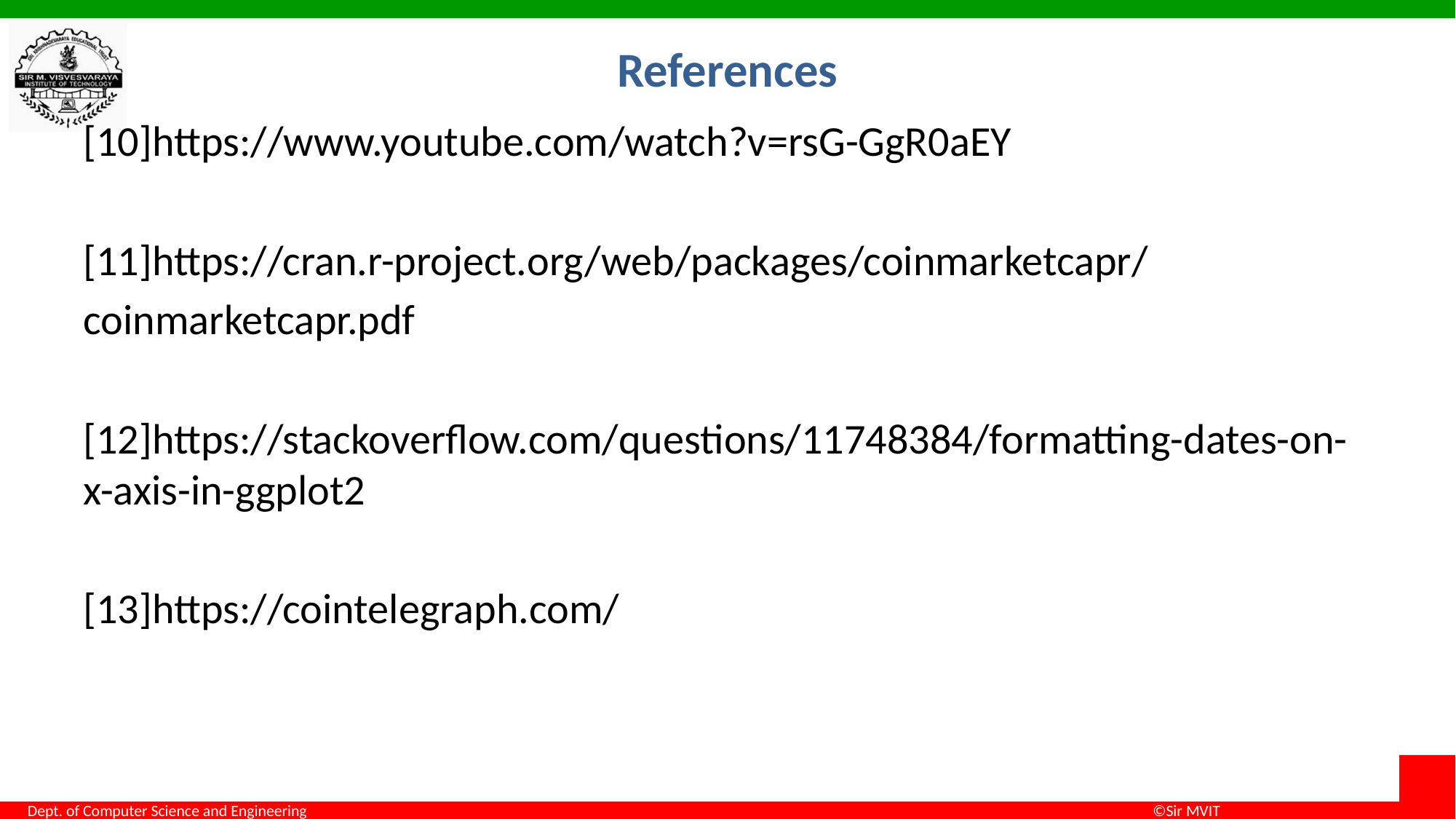

# References
[10]https://www.youtube.com/watch?v=rsG-GgR0aEY

[11]https://cran.r-project.org/web/packages/coinmarketcapr/
coinmarketcapr.pdf

[12]https://stackoverflow.com/questions/11748384/formatting-dates-on-x-axis-in-ggplot2

[13]https://cointelegraph.com/